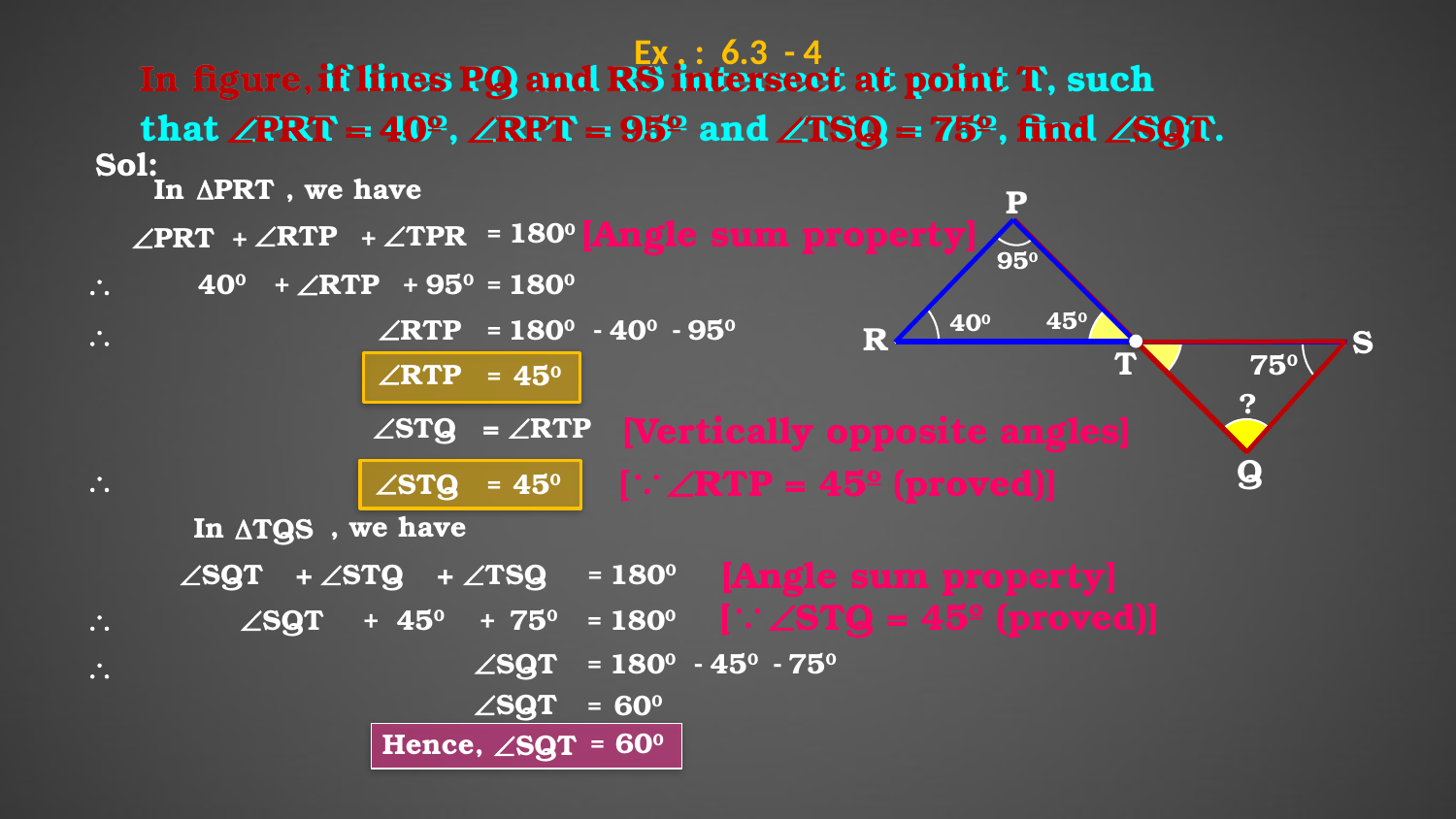

Ex . :  6.3  - 4
if lines PQ and RS intersect at point T, such
In figure,
if lines PQ and RS intersect at point T
In figure,
that ∠PRT = 40º, ∠RPT = 95º and ∠TSQ = 75º, find ∠SQT.
∠RPT = 95º
∠PRT = 40º
find ∠SQT
∠TSQ = 75º
Sol:
In
ΔPRT
, we have
P

[Angle sum property]
1800
=
∠TPR
+
∠RTP
+
∠PRT
950
∠RTP
+
1800
=
∴
400
+
950

450

400
1800
=
400
-
950
-
∠RTP
∴
R
S
T

750
∠RTP
450
=

?
[Vertically opposite angles]
∠RTP
∠STQ
=

Q
[   ∠RTP = 45º (proved)]
∴
∴
450
=
∠STQ

, we have
In
ΔTQS
[Angle sum property]
1800
=
∠SQT
+
∠STQ
+
∠TSQ
[   ∠STQ = 45º (proved)]
∴
1800
=
∴
∠SQT
+
450
+
750
1800
=
450
-
750
-
∠SQT
∴
∠SQT
600
=
=
600
Hence,
∠SQT